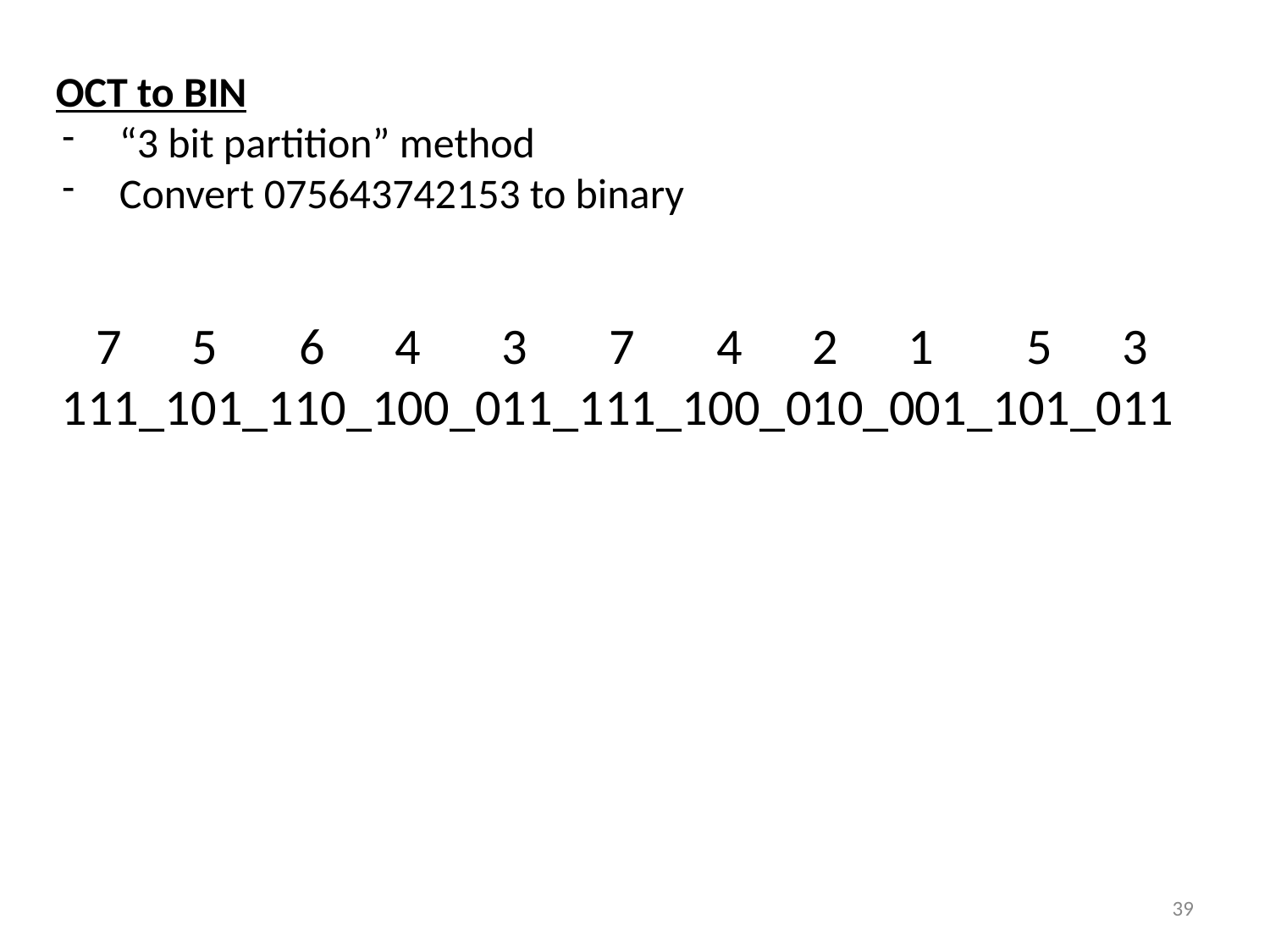

OCT to BIN
“3 bit partition” method
Convert 075643742153 to binary
   7      5       6      4       3       7       4      2      1        5      3
111_101_110_100_011_111_100_010_001_101_011
39